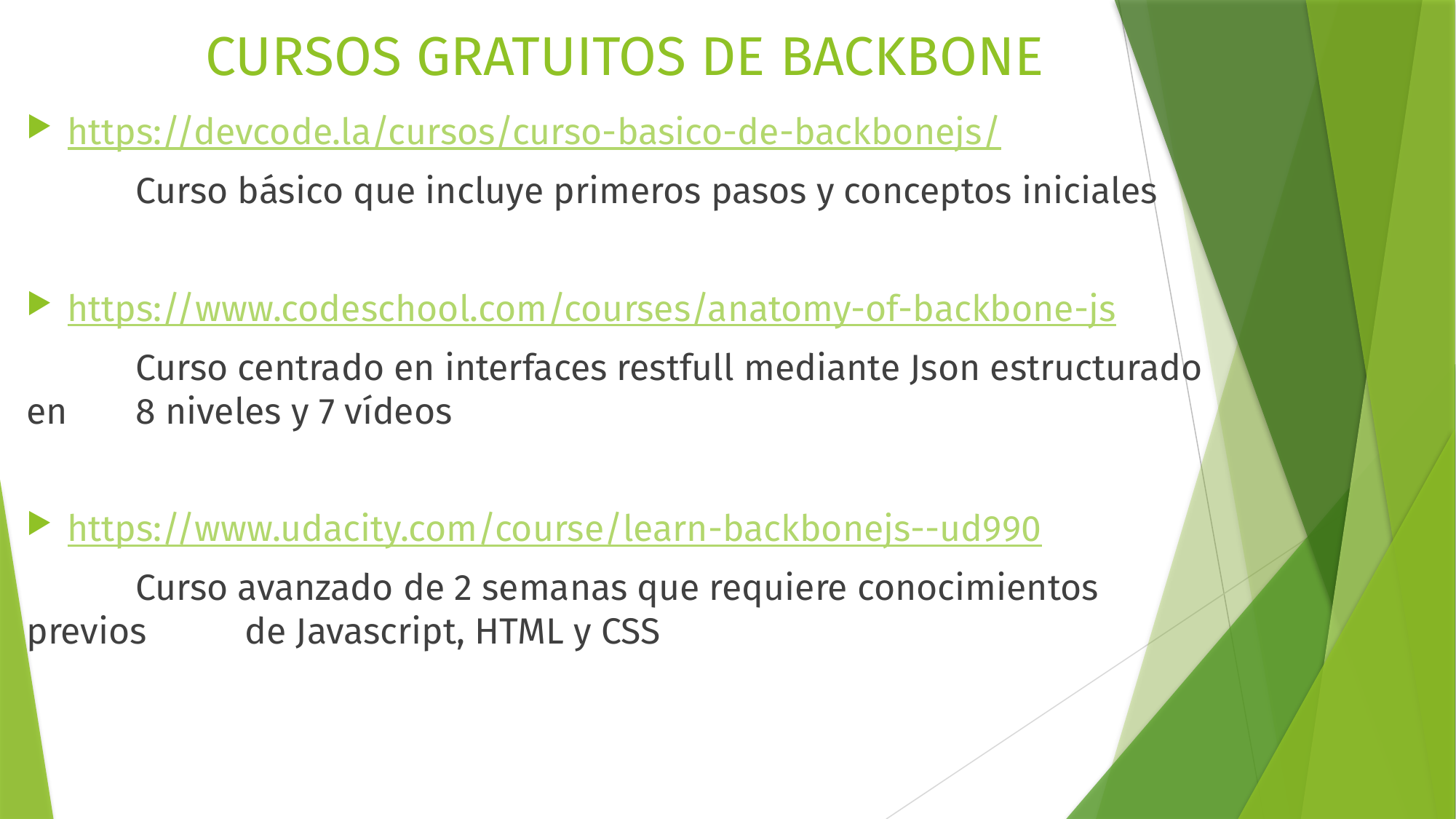

# CURSOS GRATUITOS DE BACKBONE
https://devcode.la/cursos/curso-basico-de-backbonejs/
	Curso básico que incluye primeros pasos y conceptos iniciales

https://www.codeschool.com/courses/anatomy-of-backbone-js
	Curso centrado en interfaces restfull mediante Json estructurado en 	8 niveles y 7 vídeos

https://www.udacity.com/course/learn-backbonejs--ud990
	Curso avanzado de 2 semanas que requiere conocimientos previos 	de Javascript, HTML y CSS